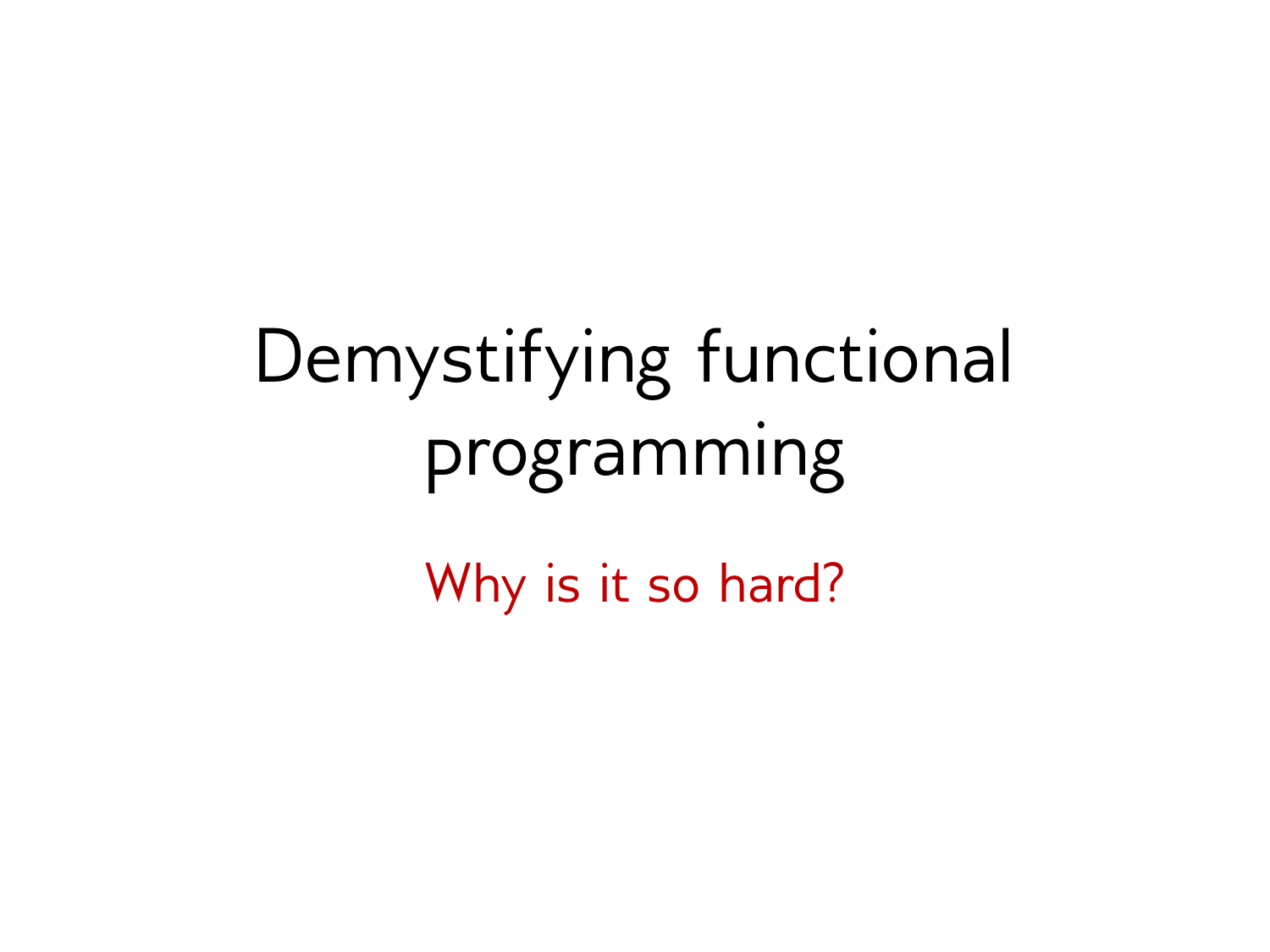

# Demystifying functional programming
Why is it so hard?